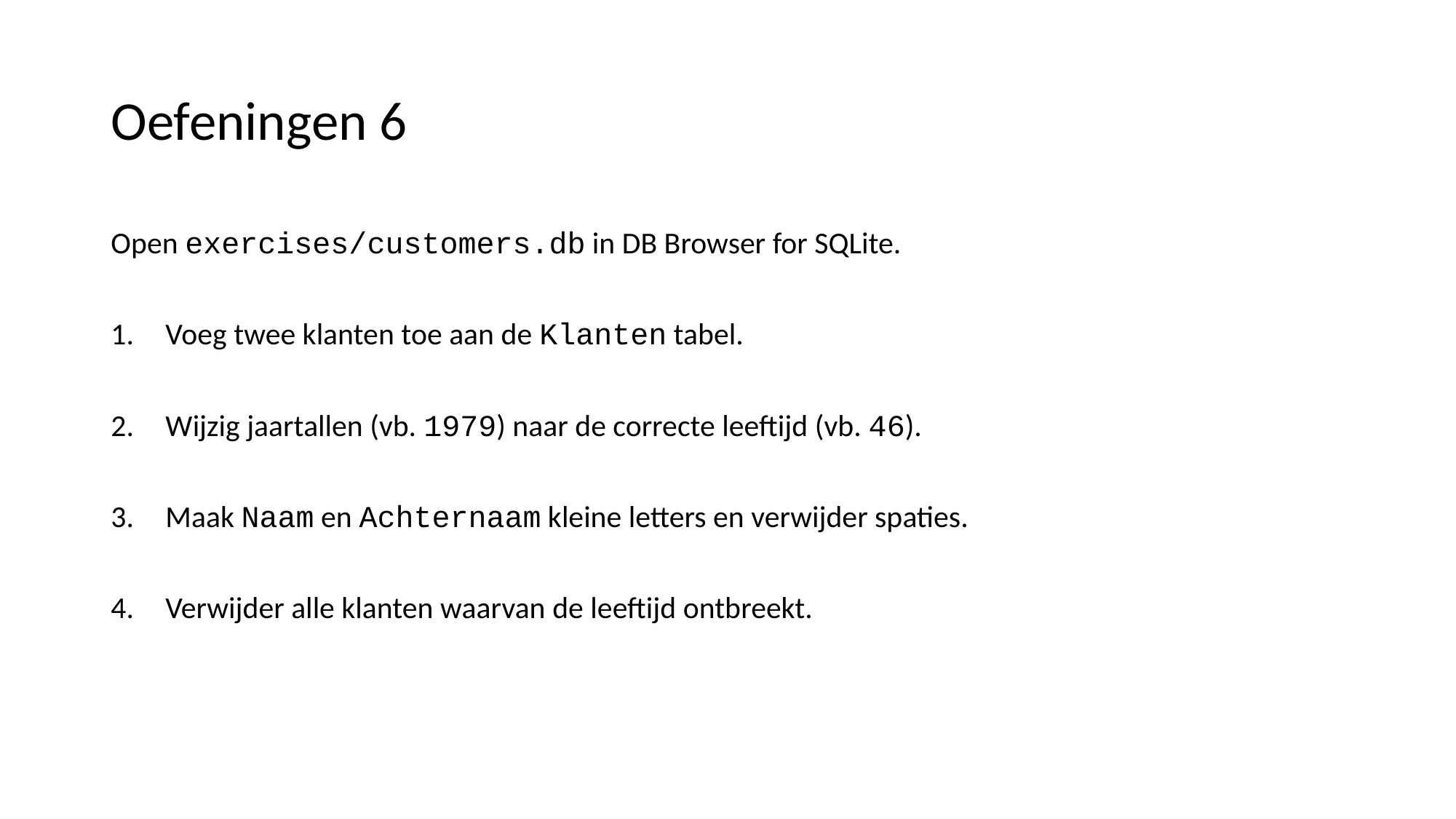

# Oefeningen 6
Open exercises/customers.db in DB Browser for SQLite.

Voeg twee klanten toe aan de Klanten tabel.

Wijzig jaartallen (vb. 1979) naar de correcte leeftijd (vb. 46).

Maak Naam en Achternaam kleine letters en verwijder spaties.

Verwijder alle klanten waarvan de leeftijd ontbreekt.